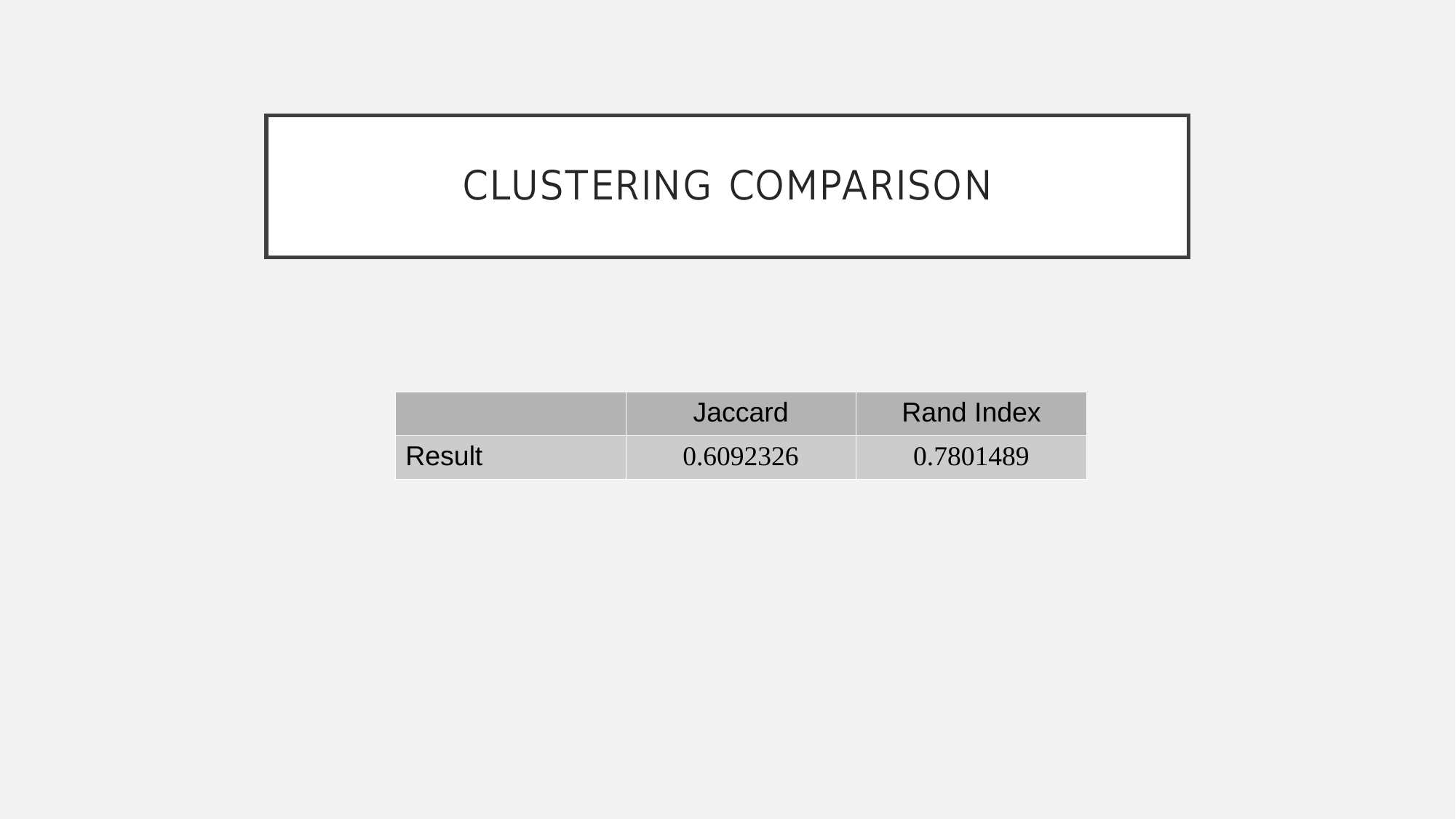

Clustering Comparison
|  | Jaccard | Rand Index |
| --- | --- | --- |
| Result | 0.6092326 | 0.7801489 |